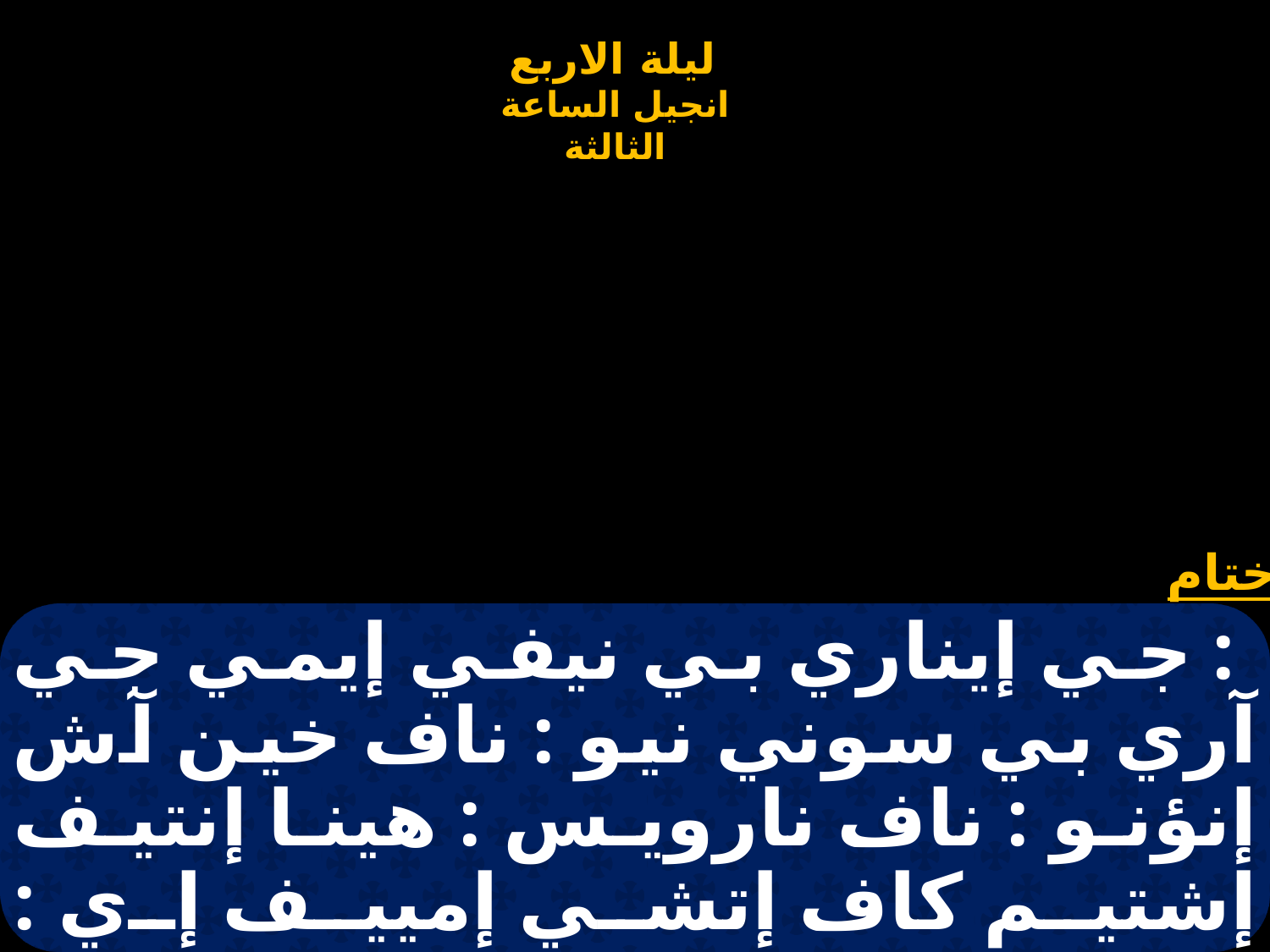

# : جي إيناري بي نيفي إيمي جي آري بي سوني نيو : ناف خين آش إنؤنو : ناف نارويس : هينا إنتيف إشتيم كاف إتشي إمييف إي : إتفي  فاي هوتين شوبي إيريتين سيفتوت :